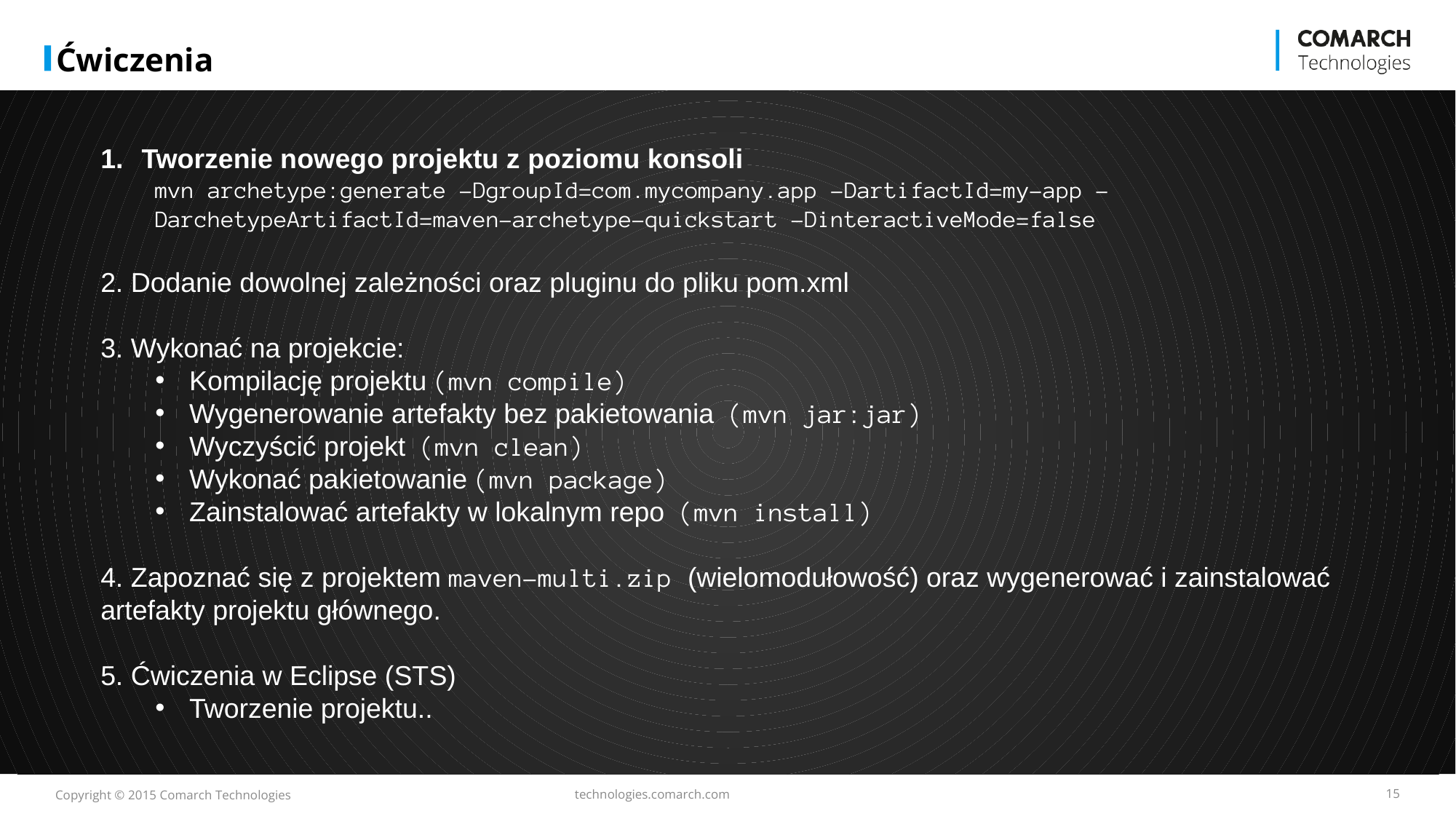

# Ćwiczenia
Tworzenie nowego projektu z poziomu konsoli
mvn archetype:generate -DgroupId=com.mycompany.app -DartifactId=my-app -DarchetypeArtifactId=maven-archetype-quickstart -DinteractiveMode=false

2. Dodanie dowolnej zależności oraz pluginu do pliku pom.xml
3. Wykonać na projekcie:
Kompilację projektu (mvn compile)
Wygenerowanie artefakty bez pakietowania (mvn jar:jar)
Wyczyścić projekt (mvn clean)
Wykonać pakietowanie (mvn package)
Zainstalować artefakty w lokalnym repo (mvn install)

4. Zapoznać się z projektem maven-multi.zip (wielomodułowość) oraz wygenerować i zainstalować artefakty projektu głównego.

5. Ćwiczenia w Eclipse (STS)
Tworzenie projektu..